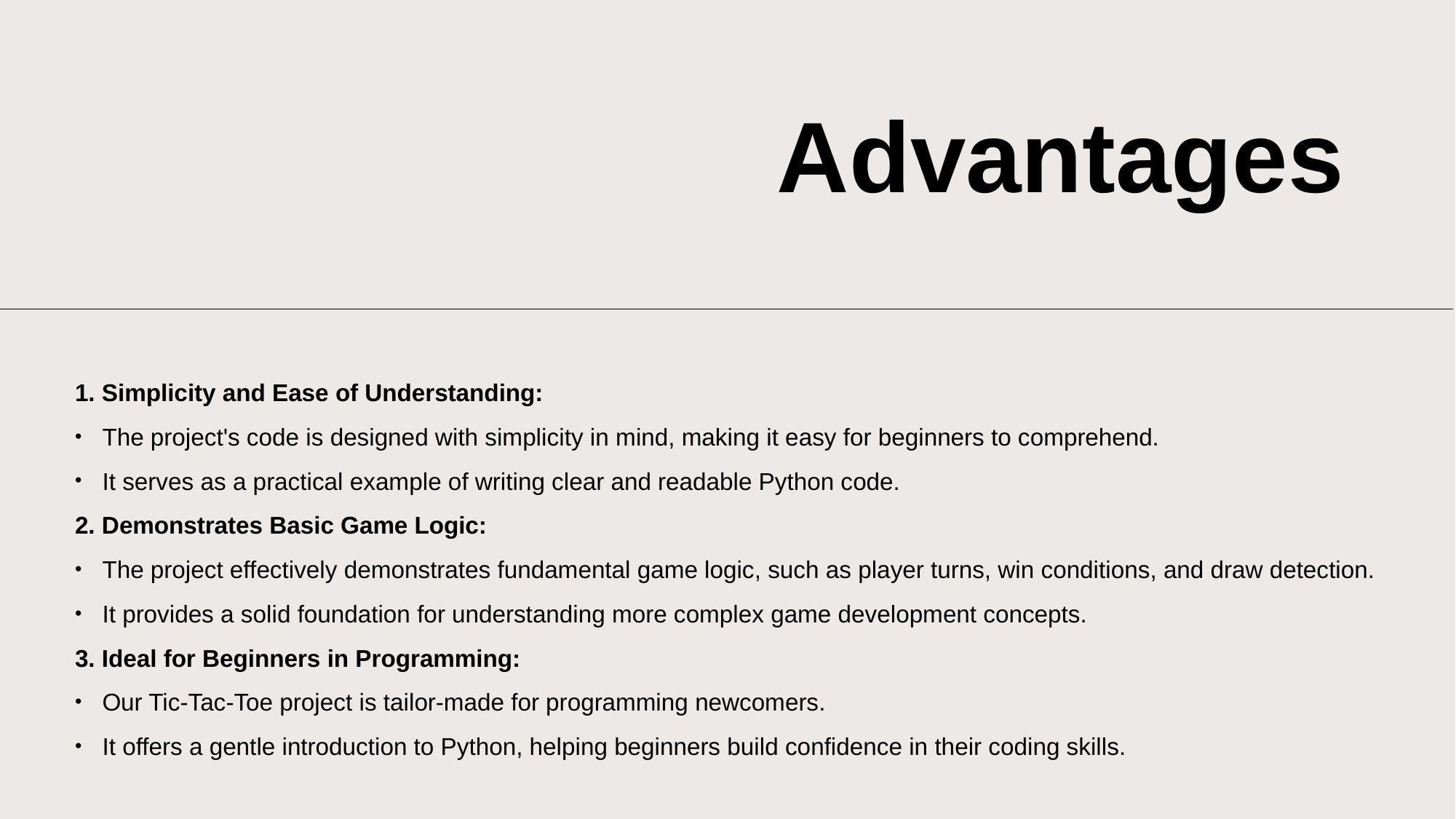

# Advantages
1. Simplicity and Ease of Understanding:
The project's code is designed with simplicity in mind, making it easy for beginners to comprehend.
It serves as a practical example of writing clear and readable Python code.
2. Demonstrates Basic Game Logic:
The project effectively demonstrates fundamental game logic, such as player turns, win conditions, and draw detection.
It provides a solid foundation for understanding more complex game development concepts.
3. Ideal for Beginners in Programming:
Our Tic-Tac-Toe project is tailor-made for programming newcomers.
It offers a gentle introduction to Python, helping beginners build confidence in their coding skills.